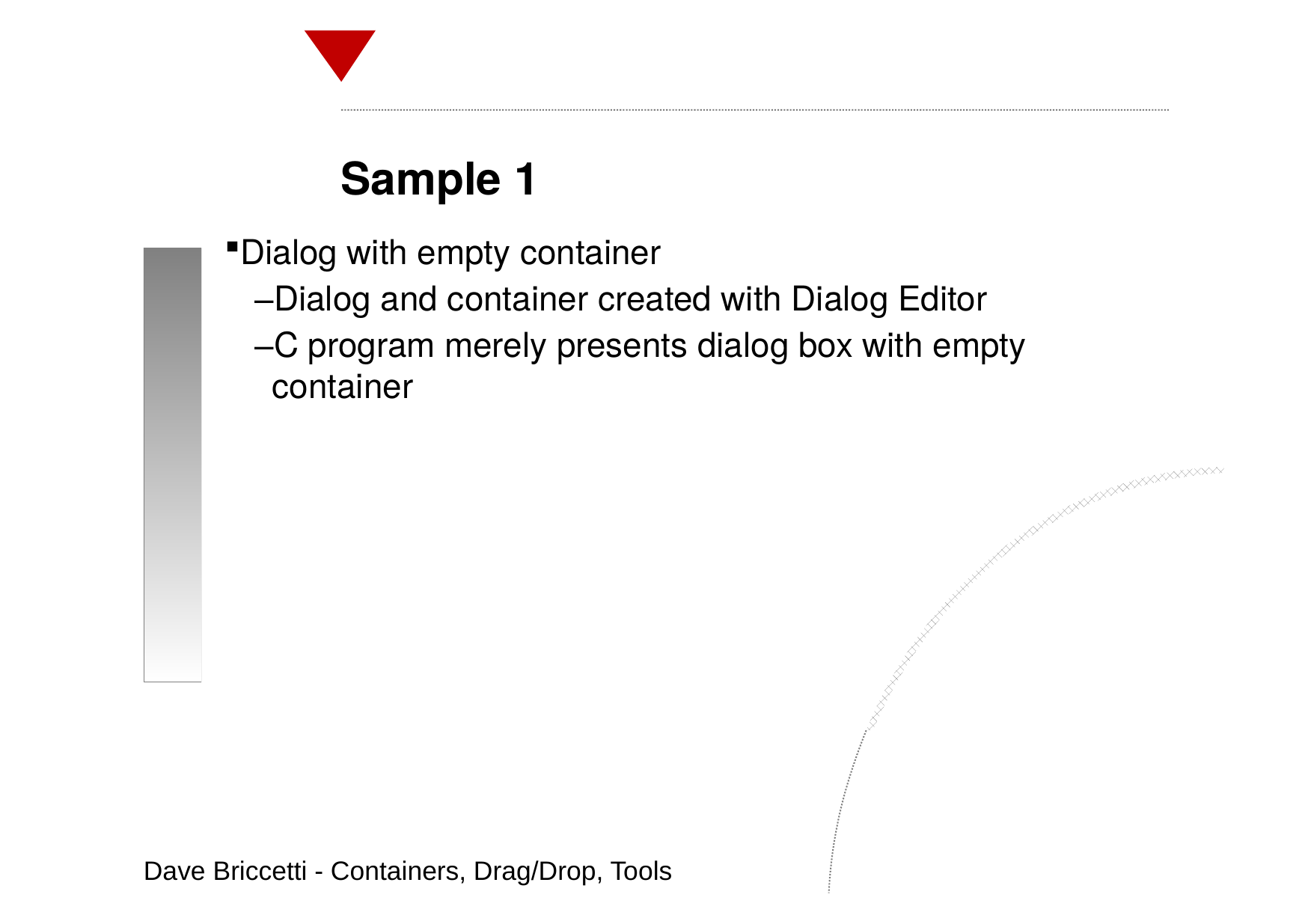

Sample 1
Dialog with empty container
Dialog and container created with Dialog Editor
C program merely presents dialog box with empty container

Dave Briccetti - Containers, Drag/Drop, Tools